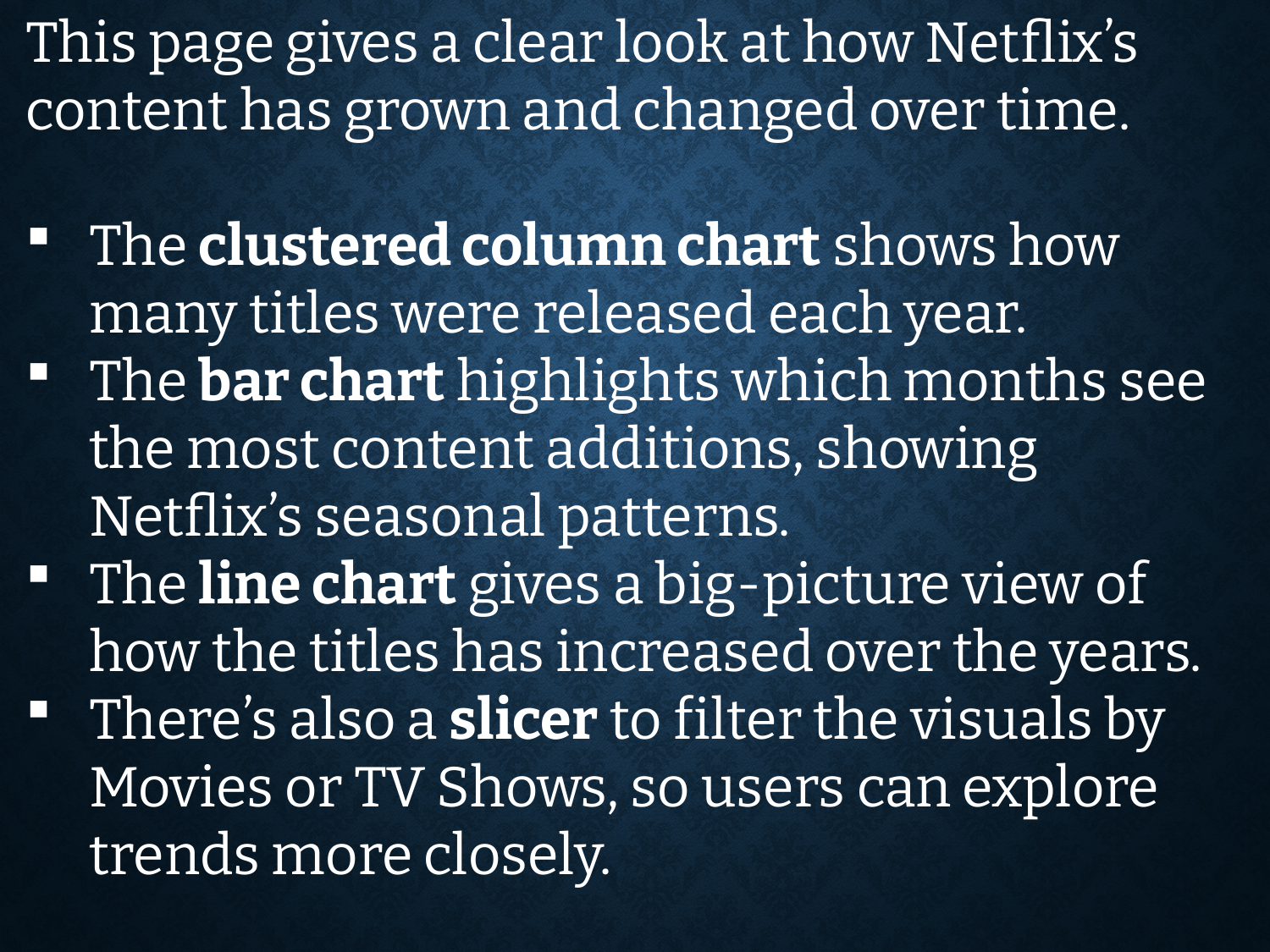

This page gives a clear look at how Netflix’s content has grown and changed over time.

The clustered column chart shows how many titles were released each year.
The bar chart highlights which months see the most content additions, showing Netflix’s seasonal patterns.
The line chart gives a big-picture view of how the titles has increased over the years.
There’s also a slicer to filter the visuals by Movies or TV Shows, so users can explore trends more closely.